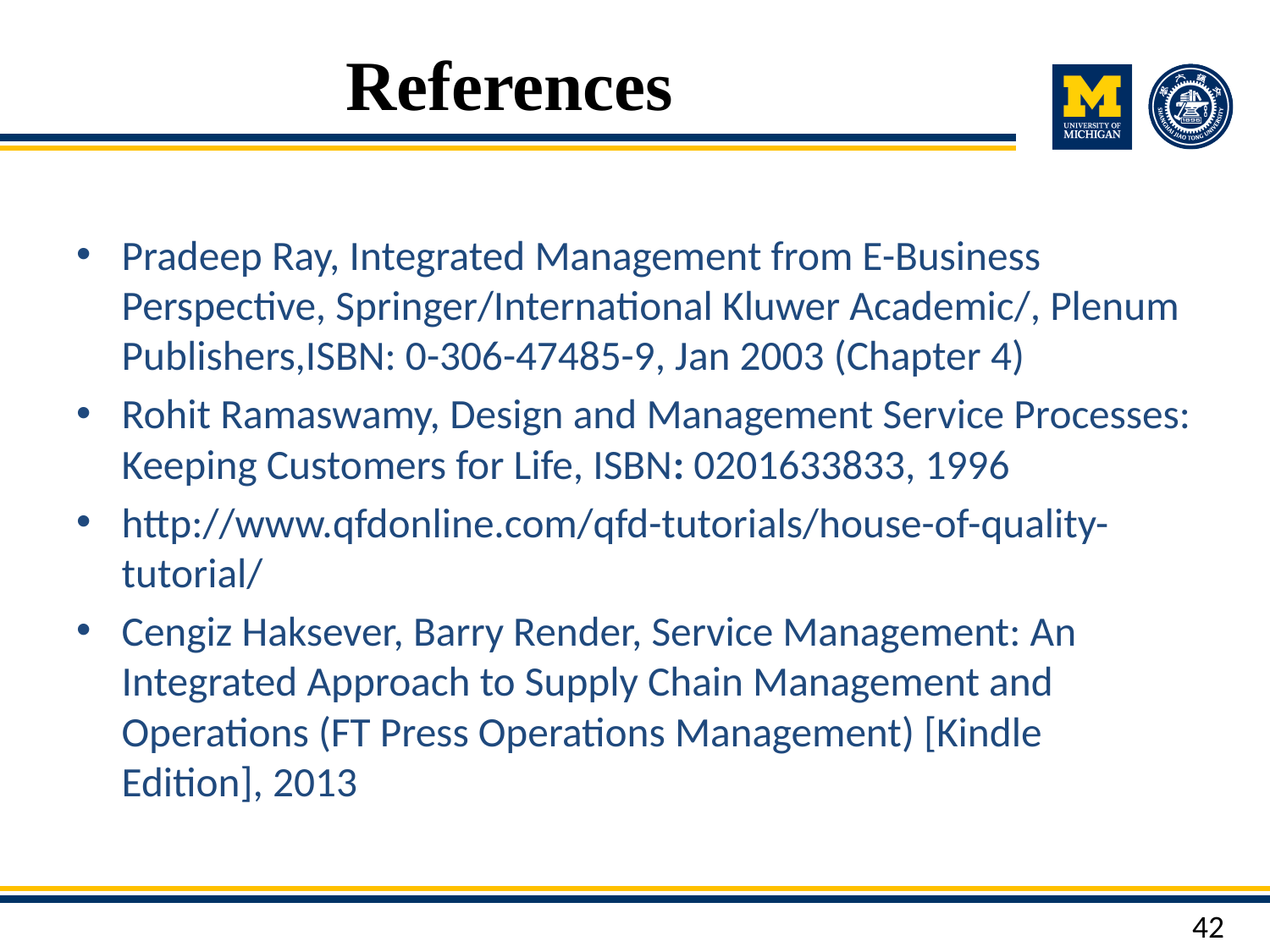

# References
Pradeep Ray, Integrated Management from E-Business Perspective, Springer/International Kluwer Academic/, Plenum Publishers,ISBN: 0-306-47485-9, Jan 2003 (Chapter 4)
Rohit Ramaswamy, Design and Management Service Processes: Keeping Customers for Life, ISBN: 0201633833, 1996
http://www.qfdonline.com/qfd-tutorials/house-of-quality-tutorial/
Cengiz Haksever, Barry Render, Service Management: An Integrated Approach to Supply Chain Management and Operations (FT Press Operations Management) [Kindle Edition], 2013